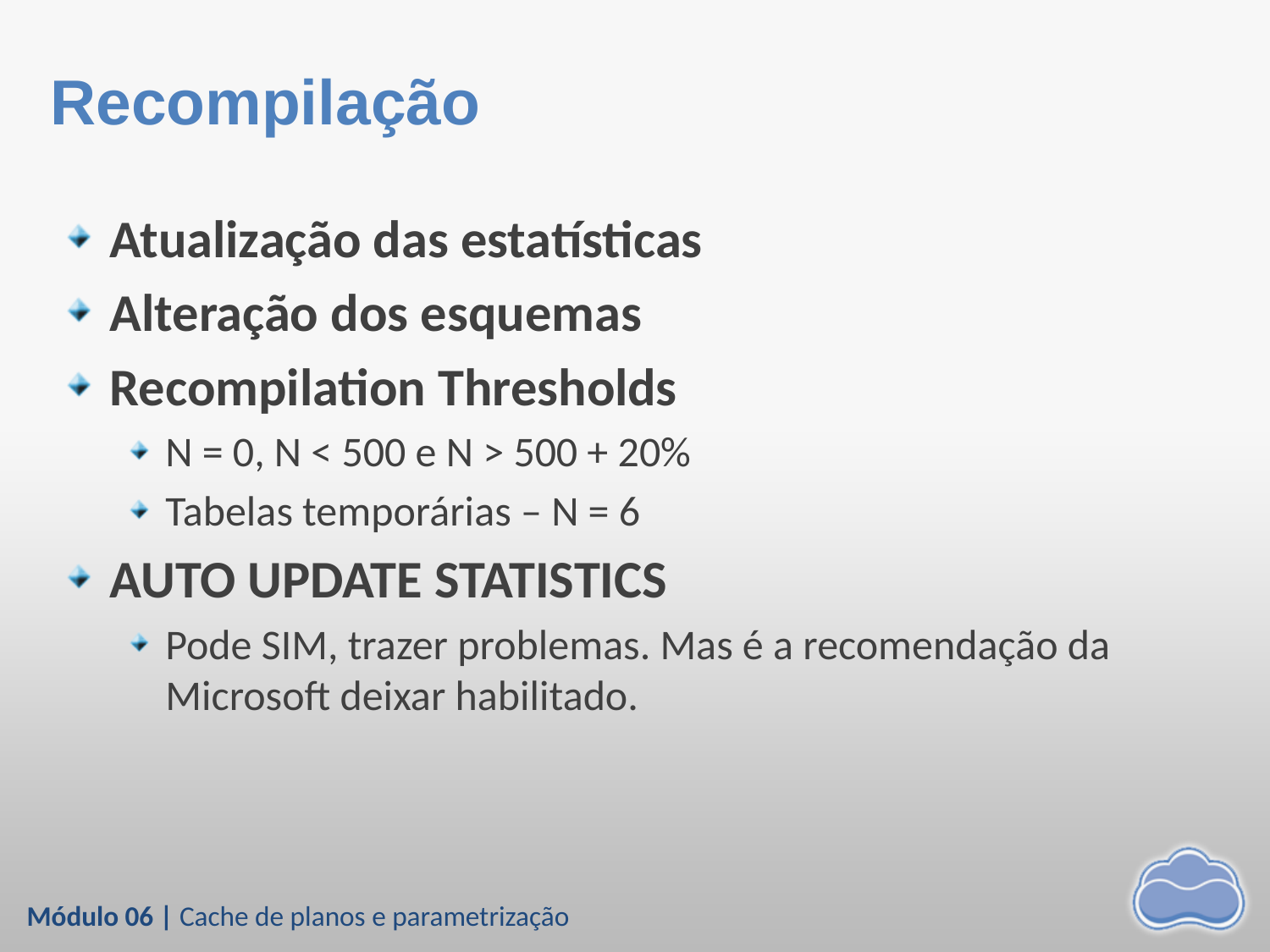

# Recompilação
Atualização das estatísticas
Alteração dos esquemas
Recompilation Thresholds
N = 0, N < 500 e N > 500 + 20%
Tabelas temporárias – N = 6
AUTO UPDATE STATISTICS
Pode SIM, trazer problemas. Mas é a recomendação da Microsoft deixar habilitado.